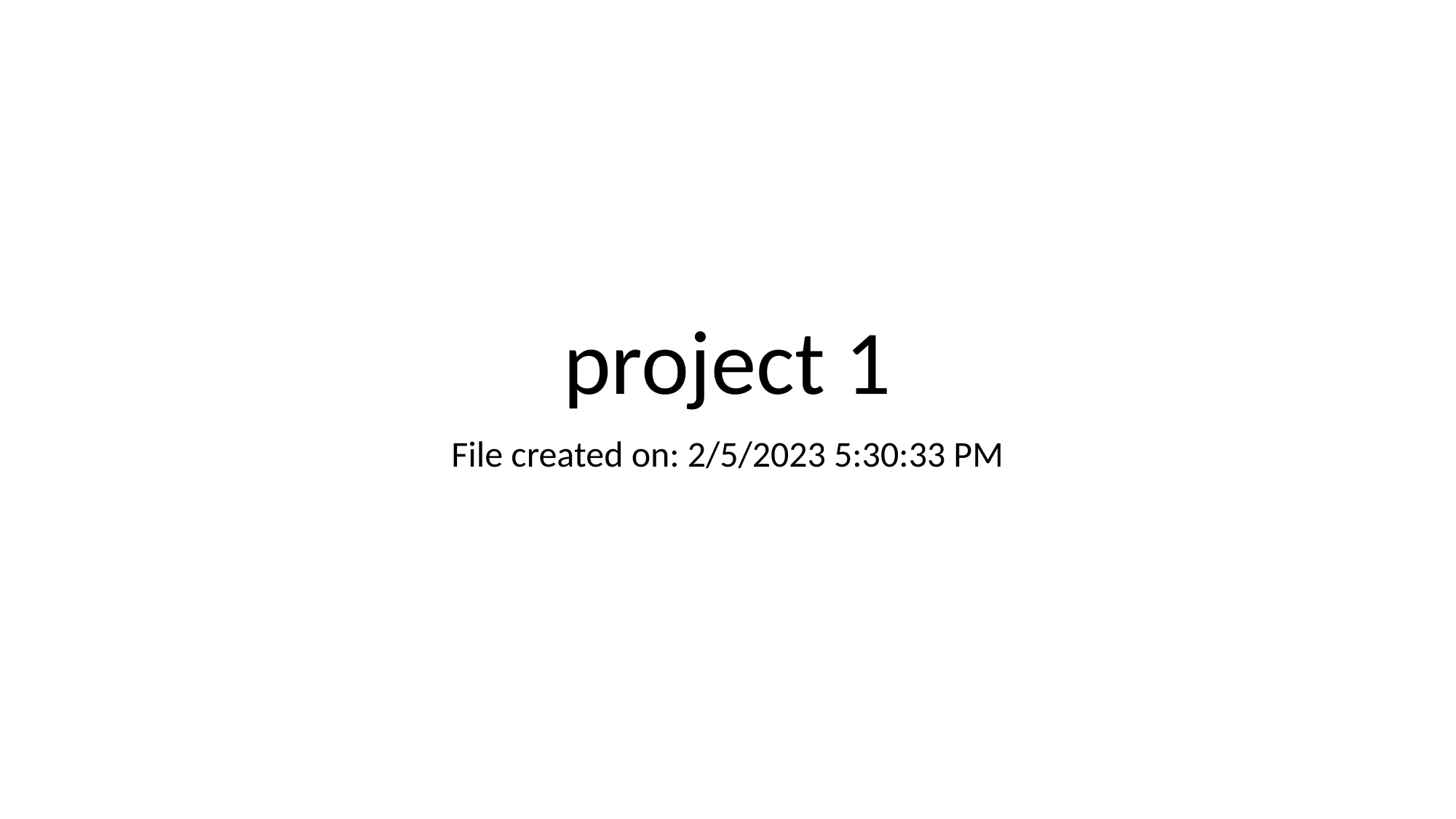

# project 1
File created on: 2/5/2023 5:30:33 PM